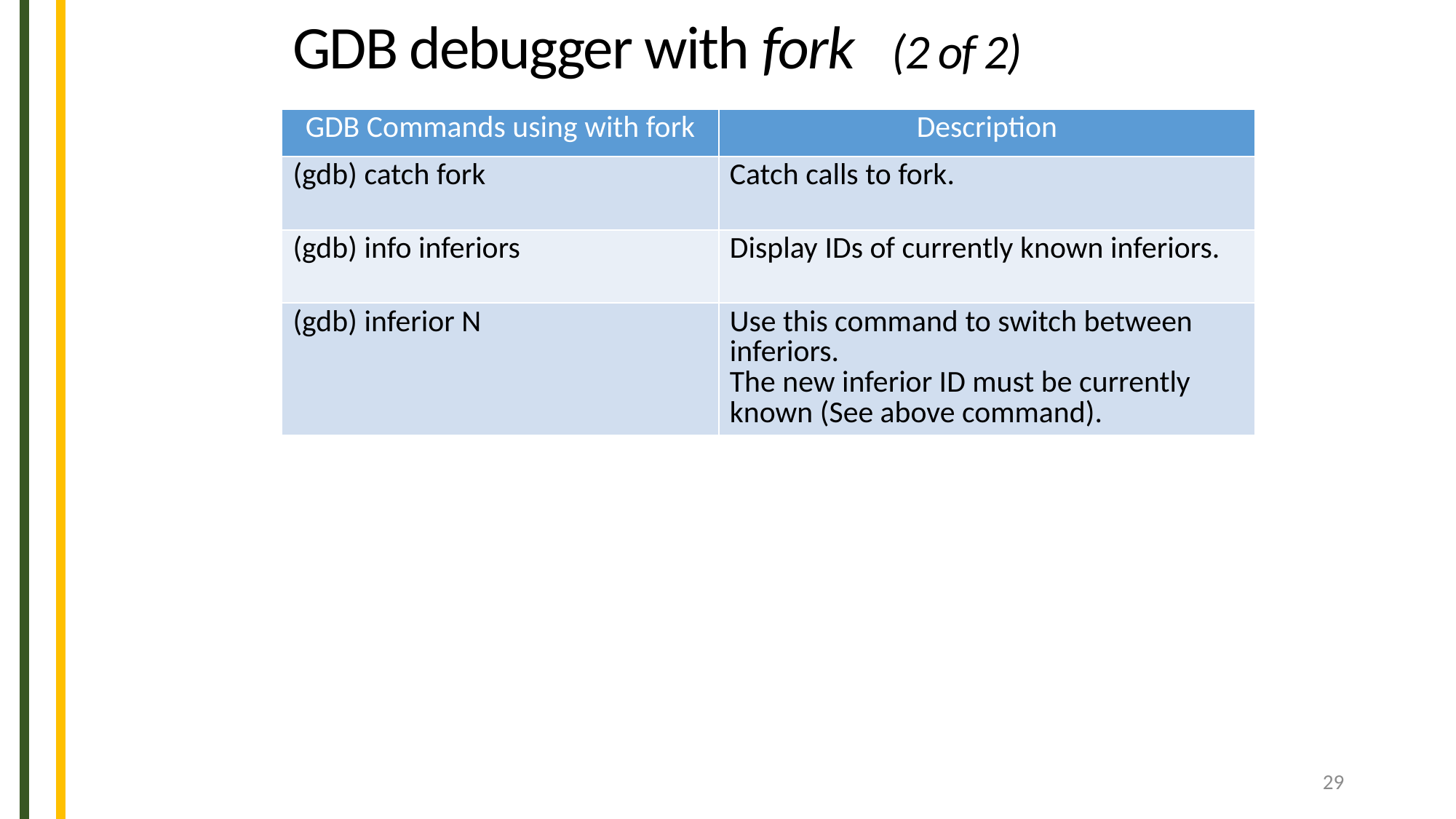

GDB debugger with fork   (2 of 2)
| GDB Commands using with fork | Description |
| --- | --- |
| (gdb) catch fork | Catch calls to fork. |
| (gdb) info inferiors | Display IDs of currently known inferiors. |
| (gdb) inferior N | Use this command to switch between inferiors. The new inferior ID must be currently known (See above command). |
29